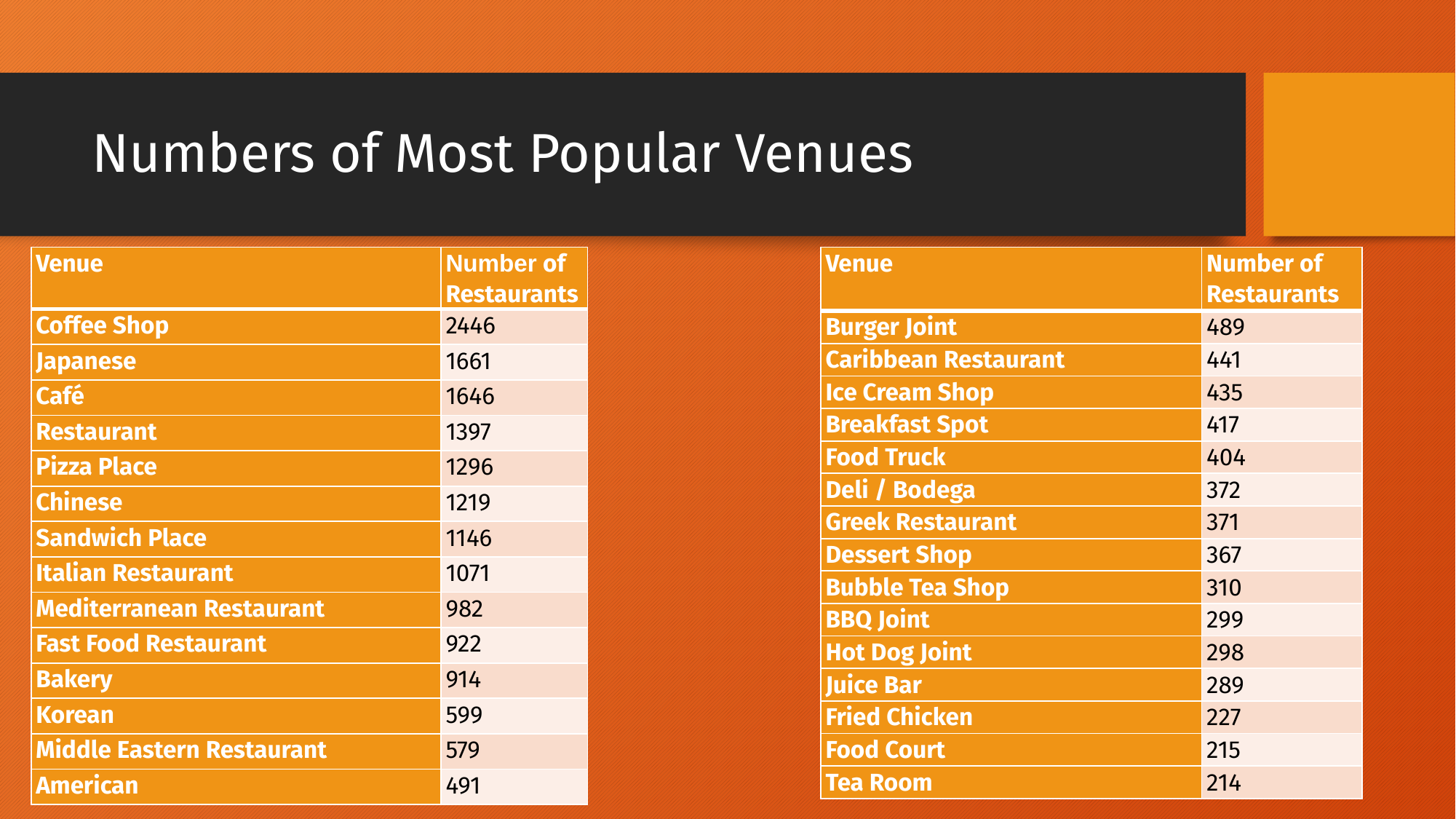

# Numbers of Most Popular Venues
| Venue | Number of Restaurants |
| --- | --- |
| Coffee Shop | 2446 |
| Japanese | 1661 |
| Café | 1646 |
| Restaurant | 1397 |
| Pizza Place | 1296 |
| Chinese | 1219 |
| Sandwich Place | 1146 |
| Italian Restaurant | 1071 |
| Mediterranean Restaurant | 982 |
| Fast Food Restaurant | 922 |
| Bakery | 914 |
| Korean | 599 |
| Middle Eastern Restaurant | 579 |
| American | 491 |
| Venue | Number of Restaurants |
| --- | --- |
| Burger Joint | 489 |
| Caribbean Restaurant | 441 |
| Ice Cream Shop | 435 |
| Breakfast Spot | 417 |
| Food Truck | 404 |
| Deli / Bodega | 372 |
| Greek Restaurant | 371 |
| Dessert Shop | 367 |
| Bubble Tea Shop | 310 |
| BBQ Joint | 299 |
| Hot Dog Joint | 298 |
| Juice Bar | 289 |
| Fried Chicken | 227 |
| Food Court | 215 |
| Tea Room | 214 |